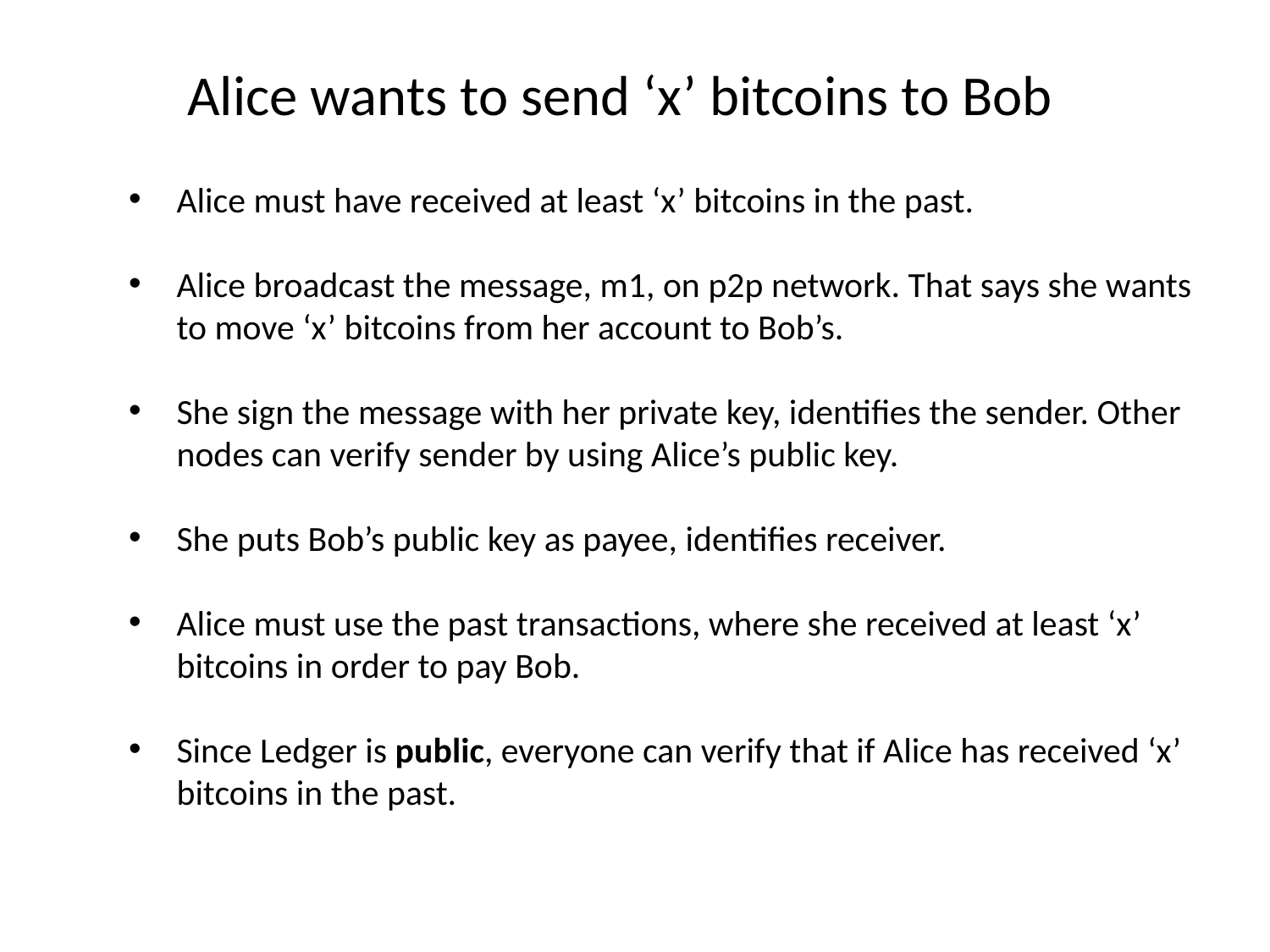

Alice wants to send ‘x’ bitcoins to Bob
Alice must have received at least ‘x’ bitcoins in the past.

Alice broadcast the message, m1, on p2p network. That says she wants to move ‘x’ bitcoins from her account to Bob’s.

She sign the message with her private key, identifies the sender. Other nodes can verify sender by using Alice’s public key.

She puts Bob’s public key as payee, identifies receiver.

Alice must use the past transactions, where she received at least ‘x’ bitcoins in order to pay Bob.
Since Ledger is public, everyone can verify that if Alice has received ‘x’ bitcoins in the past.